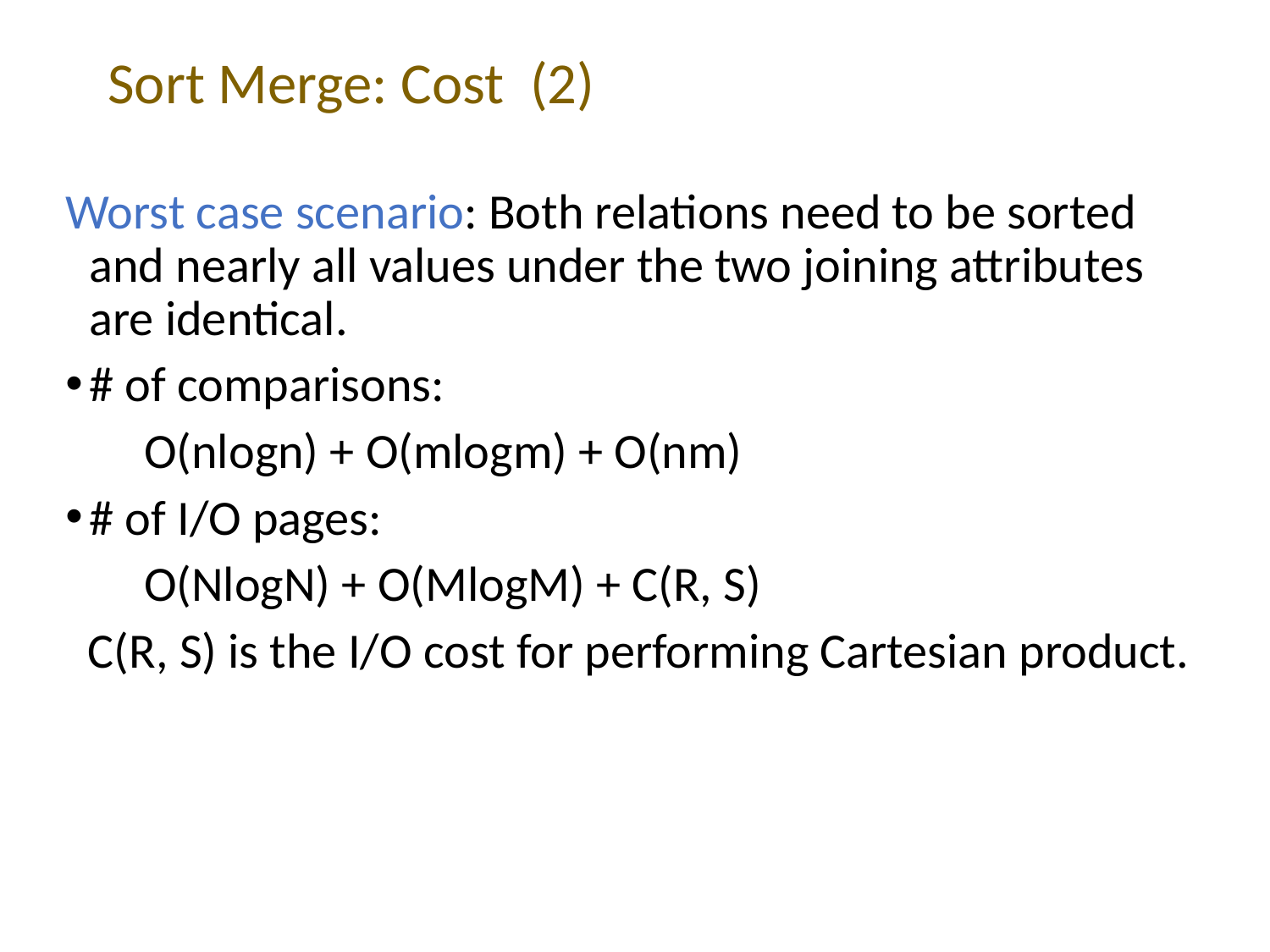

# Sort Merge: Cost  (2)
Worst case scenario: Both relations need to be sorted and nearly all values under the two joining attributes are identical.
# of comparisons:
       O(nlogn) + O(mlogm) + O(nm)
# of I/O pages:
       O(NlogN) + O(MlogM) + C(R, S)
  C(R, S) is the I/O cost for performing Cartesian product.